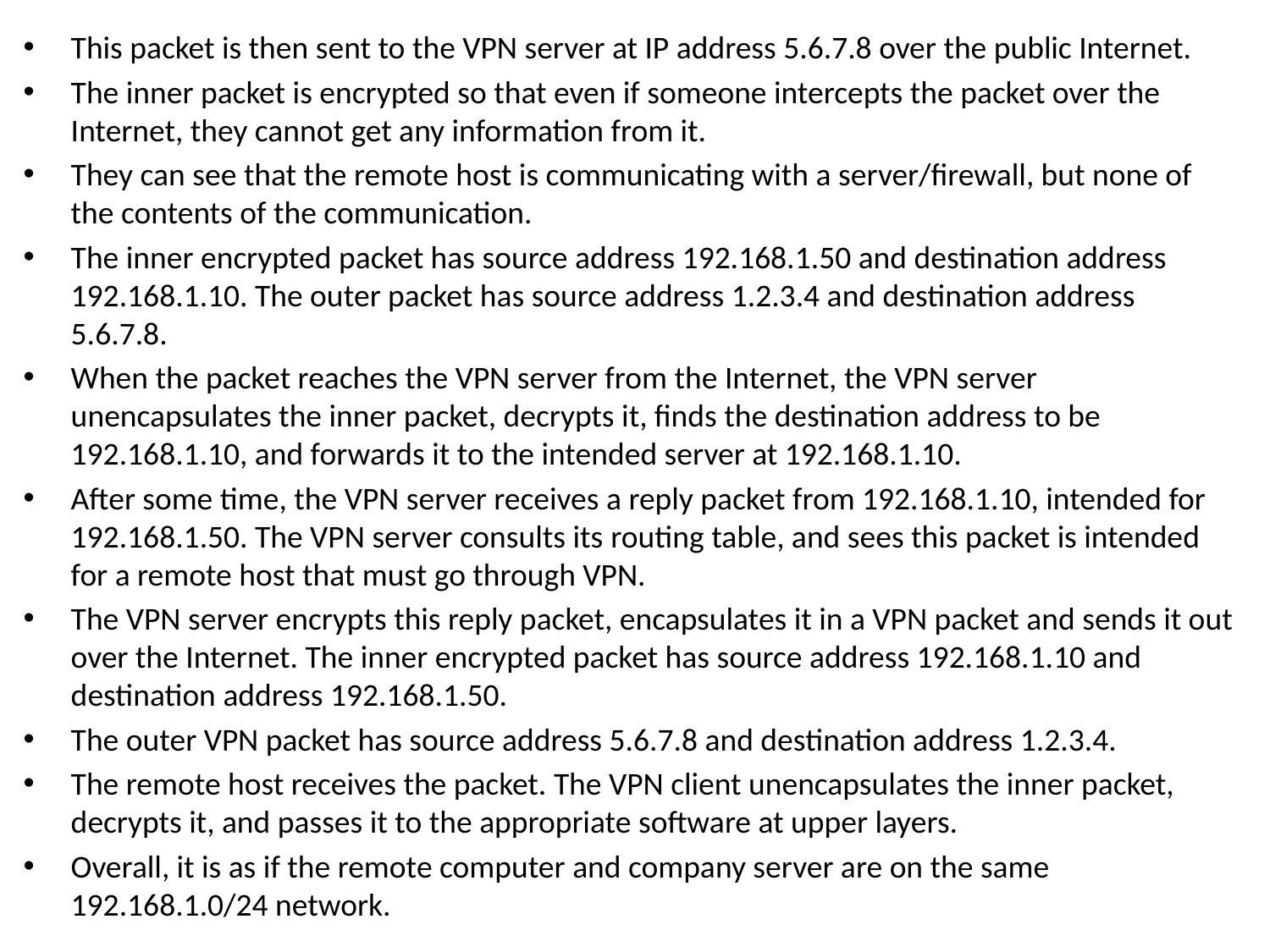

This packet is then sent to the VPN server at IP address 5.6.7.8 over the public Internet.
The inner packet is encrypted so that even if someone intercepts the packet over the Internet, they cannot get any information from it.
They can see that the remote host is communicating with a server/firewall, but none of the contents of the communication.
The inner encrypted packet has source address 192.168.1.50 and destination address 192.168.1.10. The outer packet has source address 1.2.3.4 and destination address 5.6.7.8.
When the packet reaches the VPN server from the Internet, the VPN server unencapsulates the inner packet, decrypts it, finds the destination address to be 192.168.1.10, and forwards it to the intended server at 192.168.1.10.
After some time, the VPN server receives a reply packet from 192.168.1.10, intended for 192.168.1.50. The VPN server consults its routing table, and sees this packet is intended for a remote host that must go through VPN.
The VPN server encrypts this reply packet, encapsulates it in a VPN packet and sends it out over the Internet. The inner encrypted packet has source address 192.168.1.10 and destination address 192.168.1.50.
The outer VPN packet has source address 5.6.7.8 and destination address 1.2.3.4.
The remote host receives the packet. The VPN client unencapsulates the inner packet, decrypts it, and passes it to the appropriate software at upper layers.
Overall, it is as if the remote computer and company server are on the same 192.168.1.0/24 network.